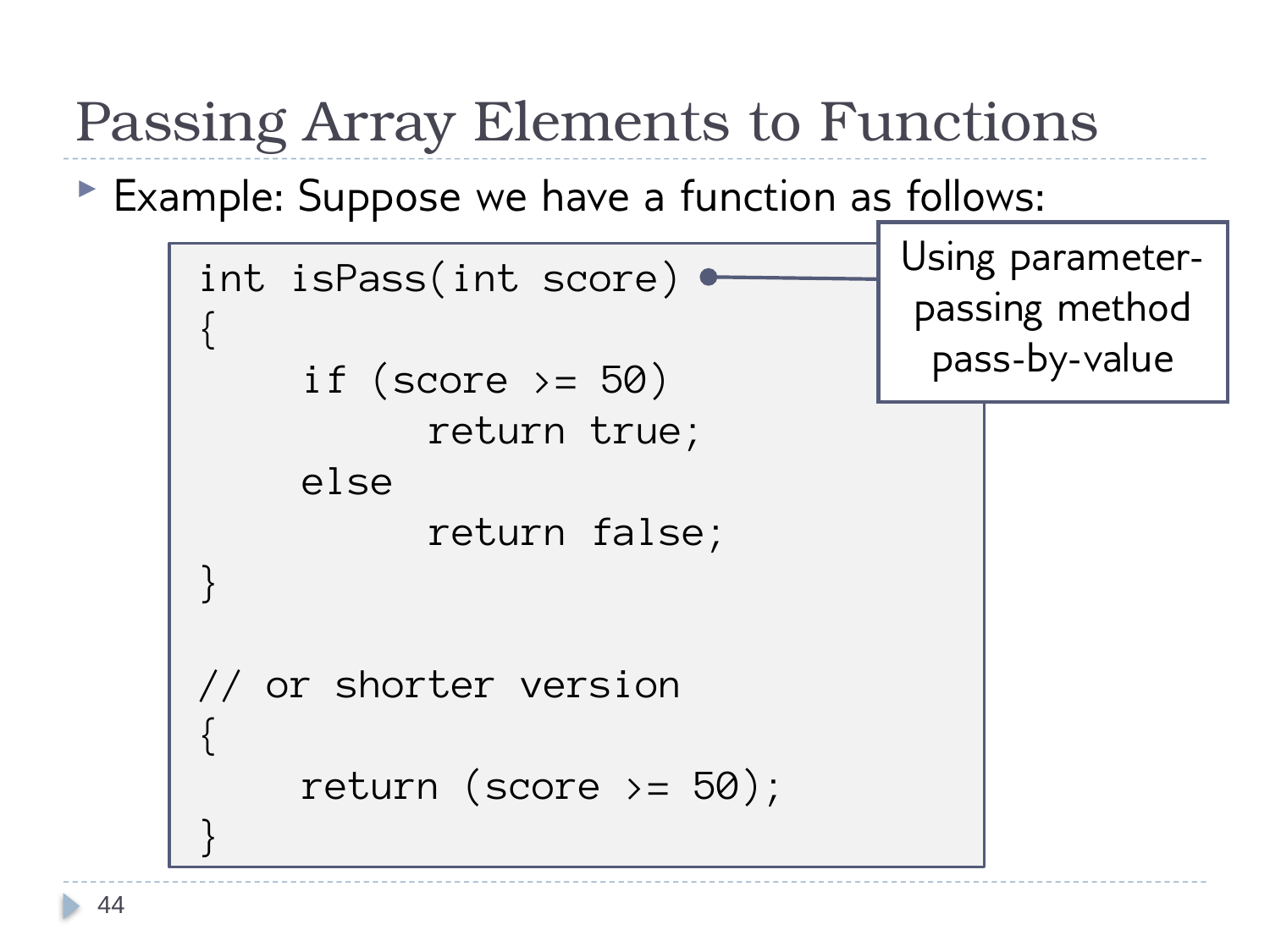

# Passing Array Elements to Functions
Example: Suppose we have a function as follows:

Using parameter-passing method pass-by-value
 int isPass(int score)
 {
 	if (score >= 50)
 		return true;
 	else
 		return false;
 }

 // or shorter version
 {
 	return (score >= 50);
 }

44